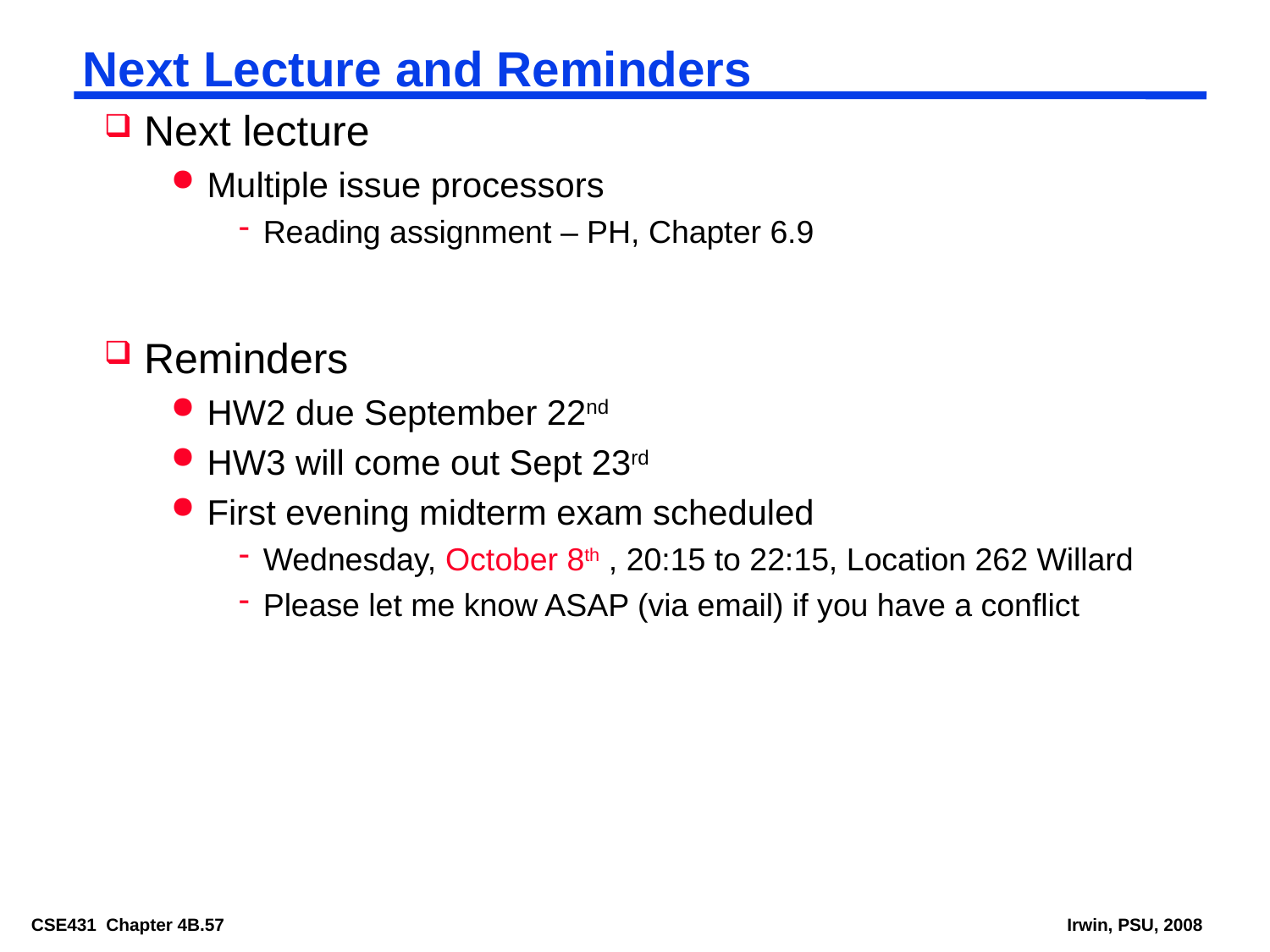

# Next Lecture and Reminders
Next lecture
Multiple issue processors
Reading assignment – PH, Chapter 6.9

Reminders
HW2 due September 22nd
HW3 will come out Sept 23rd
First evening midterm exam scheduled
Wednesday, October 8th , 20:15 to 22:15, Location 262 Willard
Please let me know ASAP (via email) if you have a conflict